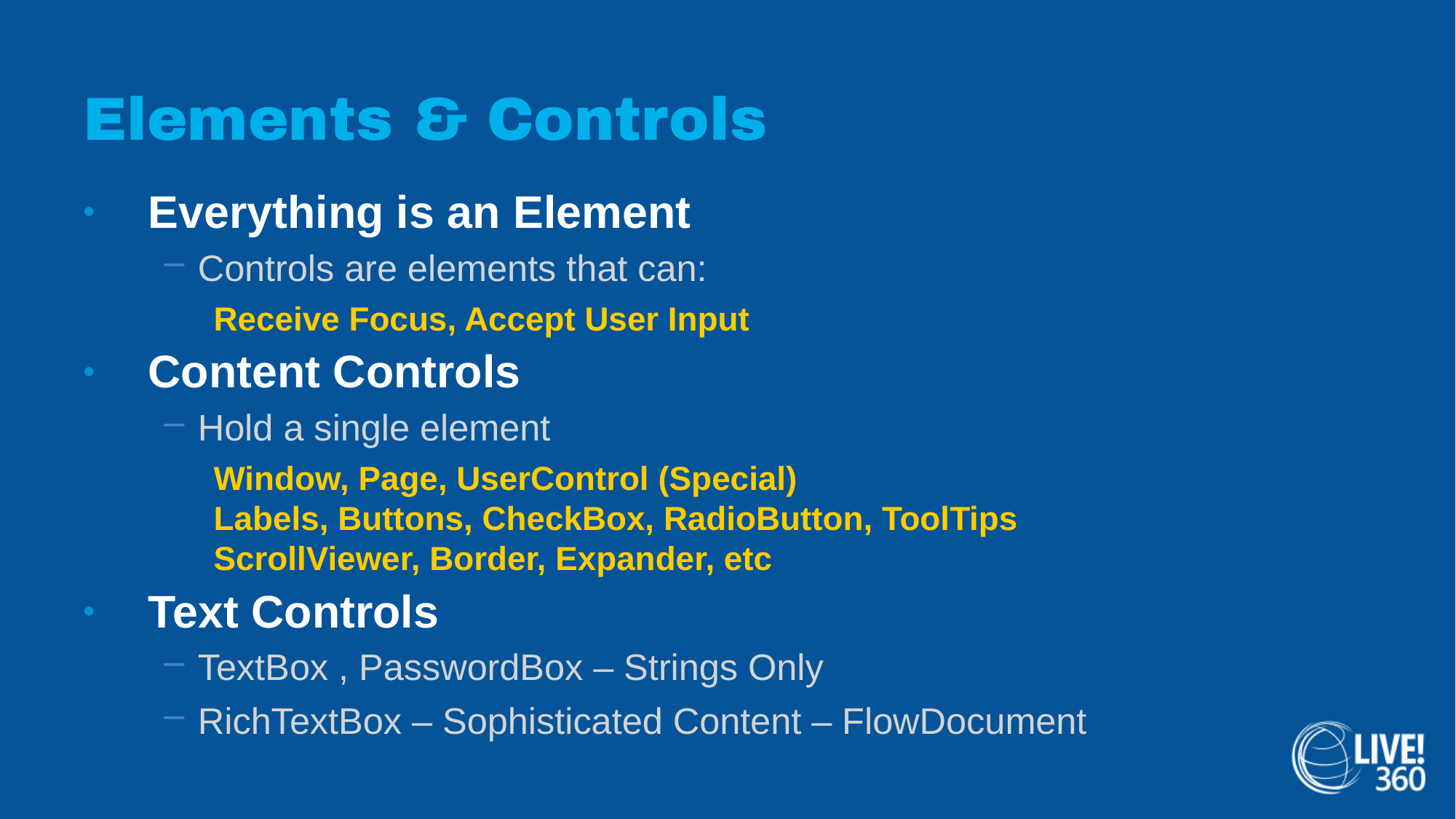

# Elements & Controls
Everything is an Element
Controls are elements that can:
Receive Focus, Accept User Input
Content Controls
Hold a single element
Window, Page, UserControl (Special)
Labels, Buttons, CheckBox, RadioButton, ToolTips
ScrollViewer, Border, Expander, etc
Text Controls
TextBox , PasswordBox – Strings Only
RichTextBox – Sophisticated Content – FlowDocument